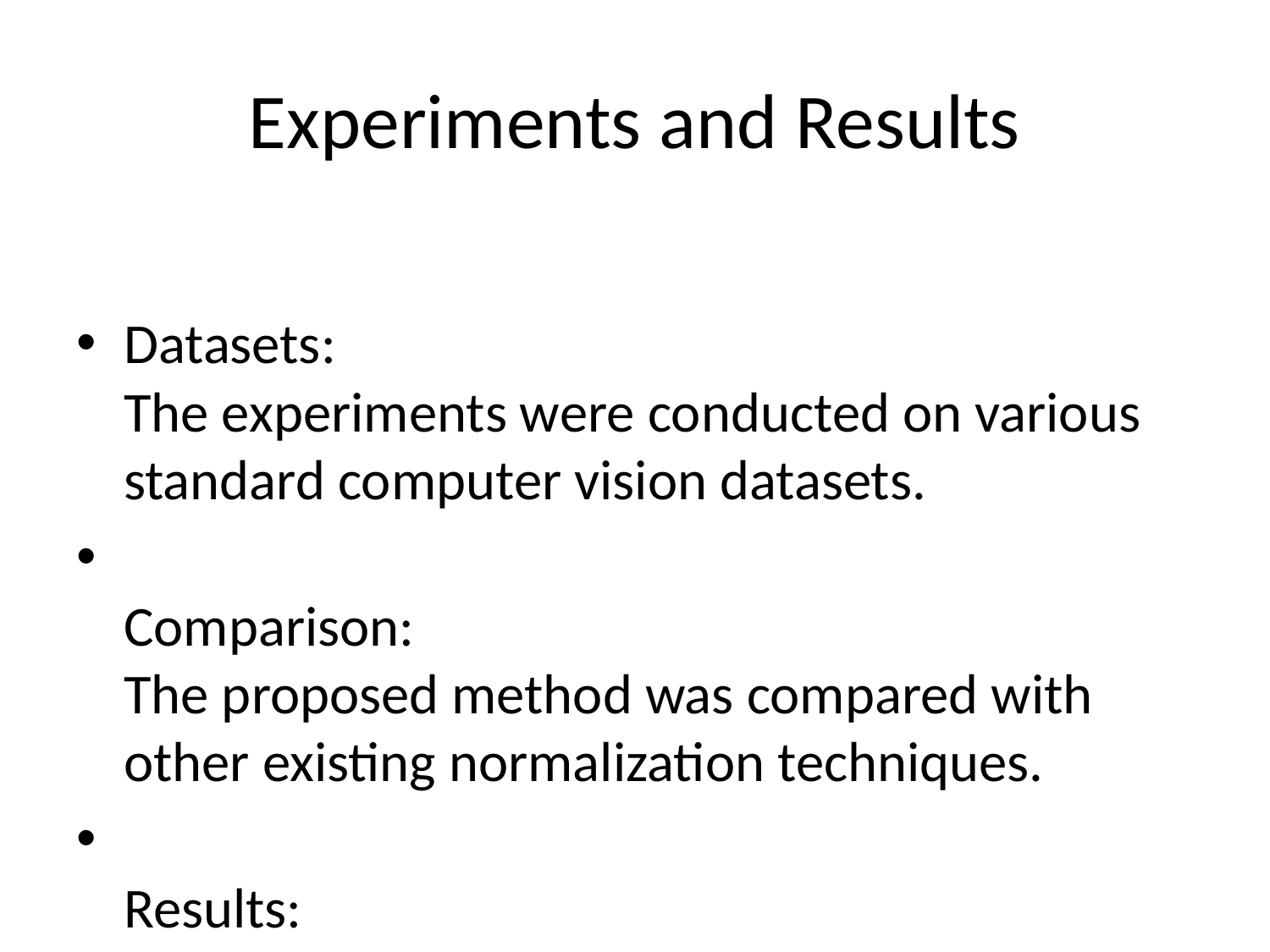

# Experiments and Results

Datasets:
The experiments were conducted on various standard computer vision datasets.
Comparison:
The proposed method was compared with other existing normalization techniques.
Results:
The James-Stein-based normalization showed improved performance in key metrics.